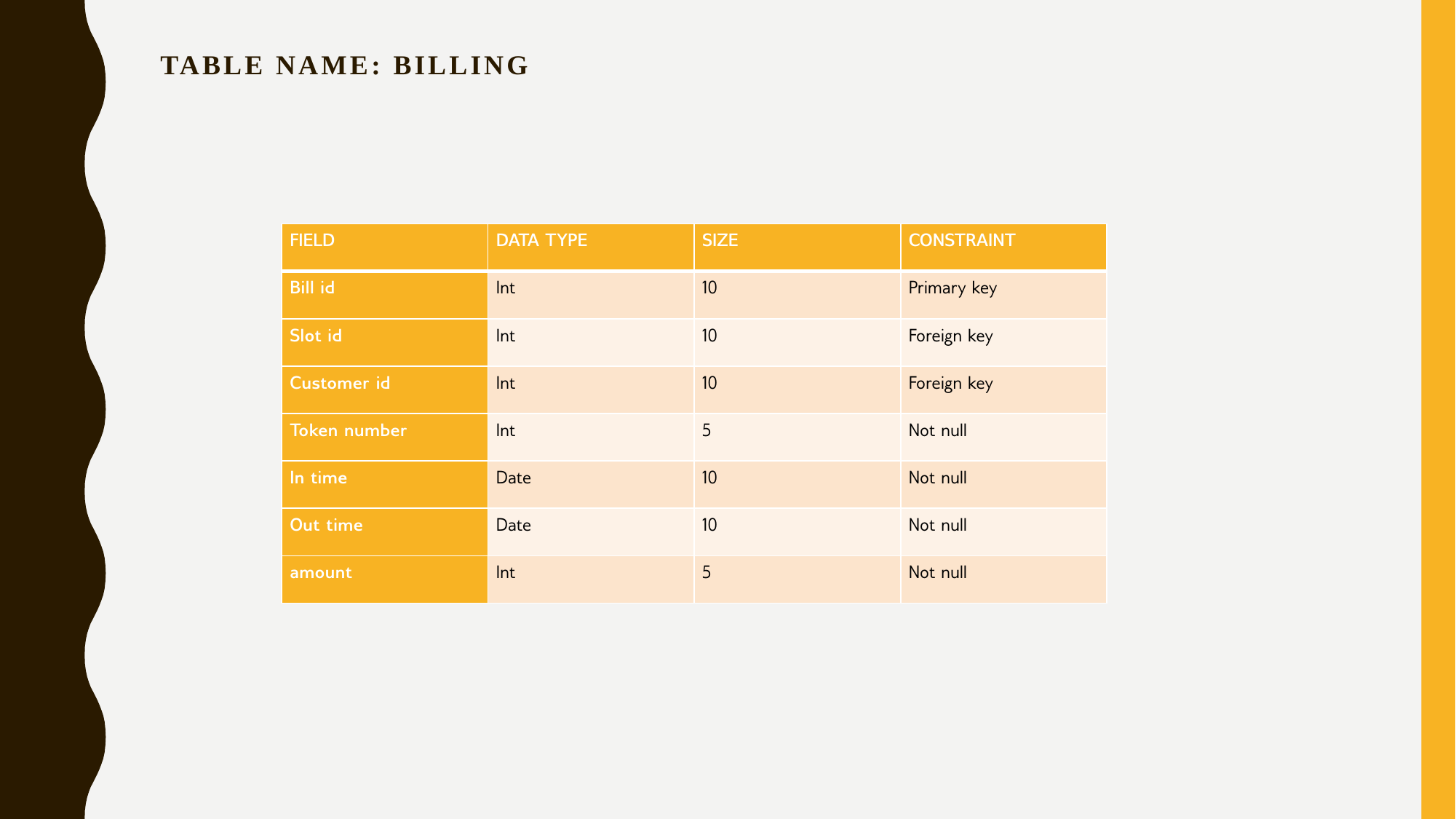

# TABLE NAME: BILLING
| FIELD | DATA TYPE | SIZE | CONSTRAINT |
| --- | --- | --- | --- |
| Bill id | Int | 10 | Primary key |
| Slot id | Int | 10 | Foreign key |
| Customer id | Int | 10 | Foreign key |
| Token number | Int | 5 | Not null |
| In time | Date | 10 | Not null |
| Out time | Date | 10 | Not null |
| amount | Int | 5 | Not null |